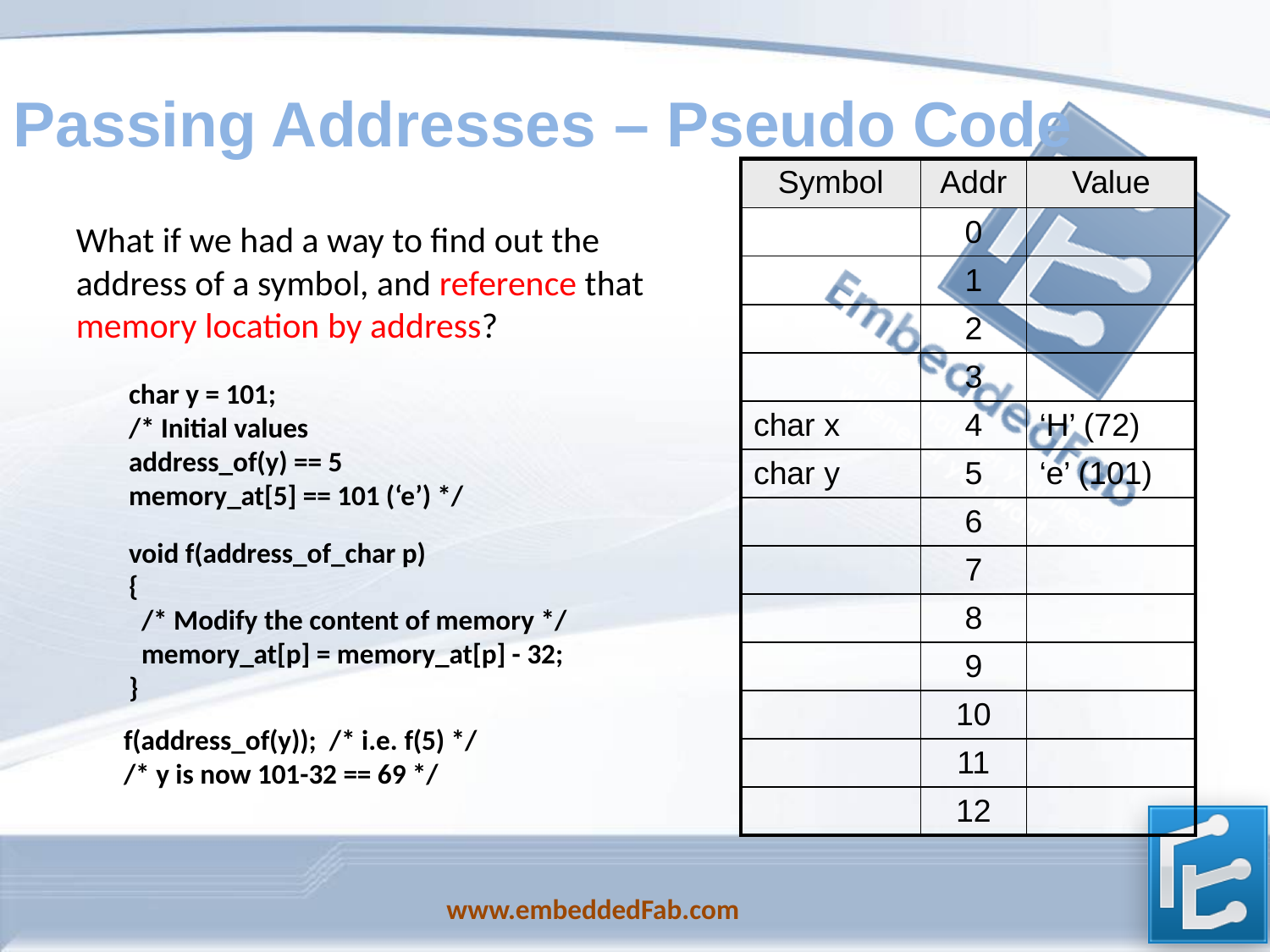

# Passing Addresses – Pseudo Code
| Symbol | Addr | Value |
| --- | --- | --- |
|  | 0 |  |
|  | 1 |  |
|  | 2 |  |
|  | 3 |  |
| char x | 4 | ‘H’ (72) |
| char y | 5 | ‘e’ (101) |
|  | 6 |  |
|  | 7 |  |
|  | 8 |  |
|  | 9 |  |
|  | 10 |  |
|  | 11 |  |
|  | 12 |  |
What if we had a way to find out the address of a symbol, and reference that memory location by address?
char y = 101;
/* Initial values
address_of(y) == 5
memory_at[5] == 101 (‘e’) */
void f(address_of_char p)
{
  /* Modify the content of memory */
  memory_at[p] = memory_at[p] - 32;
}
f(address_of(y));  /* i.e. f(5) */
/* y is now 101-32 == 69 */
www.embeddedFab.com